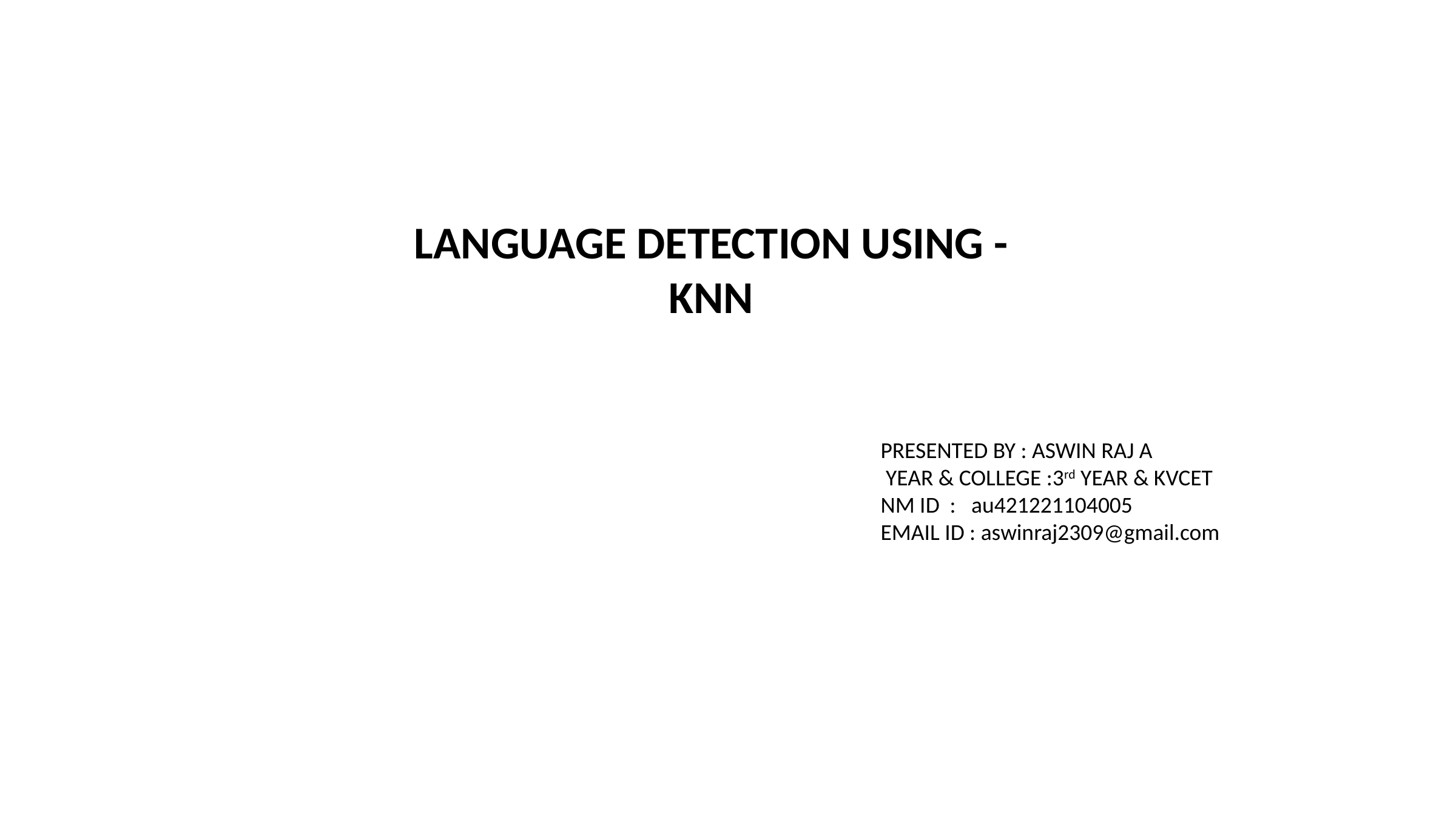

LANGUAGE DETECTION USING - KNN
PRESENTED BY : ASWIN RAJ A
 YEAR & COLLEGE :3rd YEAR & KVCET
NM ID  :   au421221104005
EMAIL ID : aswinraj2309@gmail.com